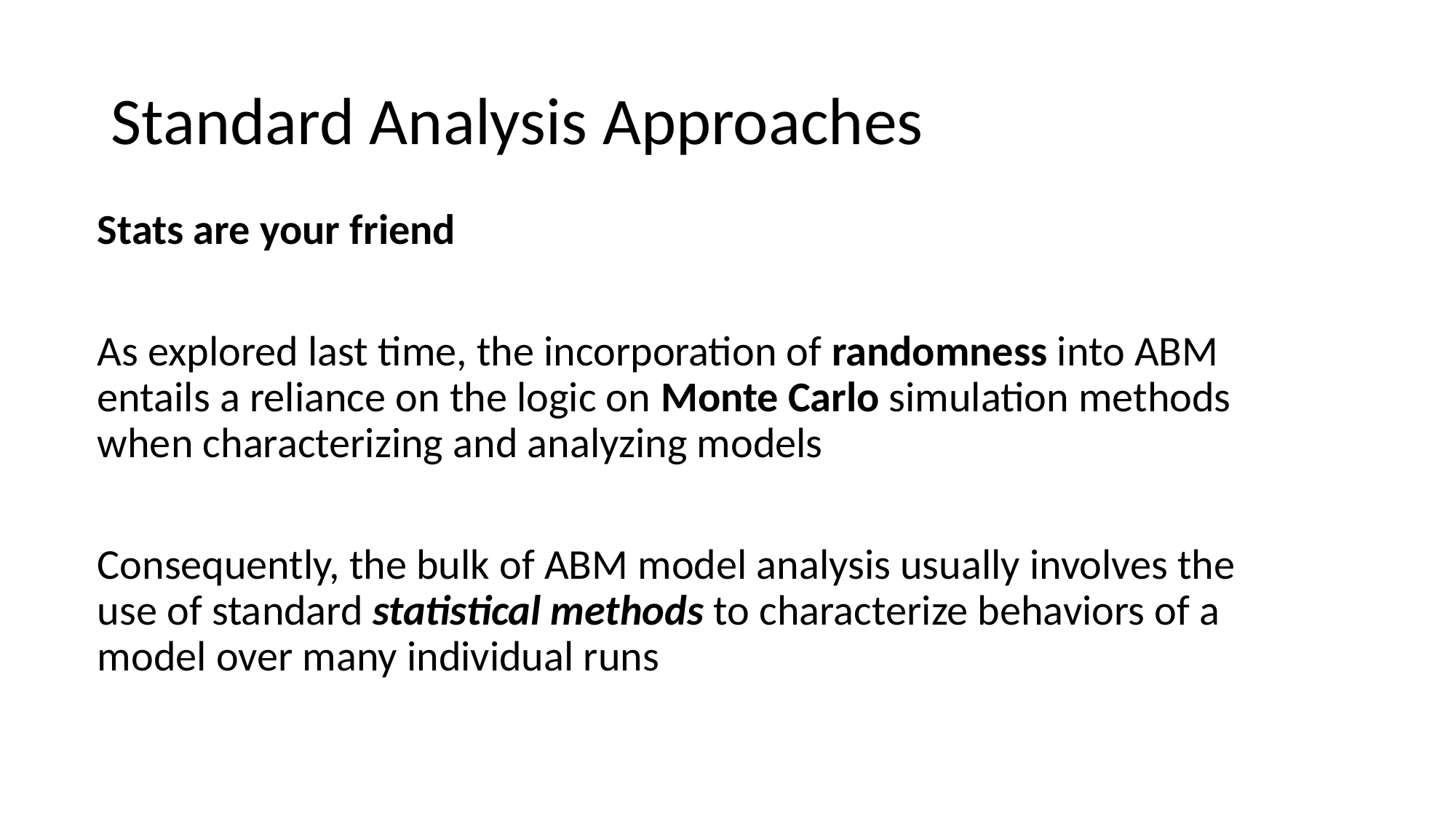

# Standard Analysis Approaches
Stats are your friend

As explored last time, the incorporation of randomness into ABM entails a reliance on the logic on Monte Carlo simulation methods when characterizing and analyzing models

Consequently, the bulk of ABM model analysis usually involves the use of standard statistical methods to characterize behaviors of a model over many individual runs